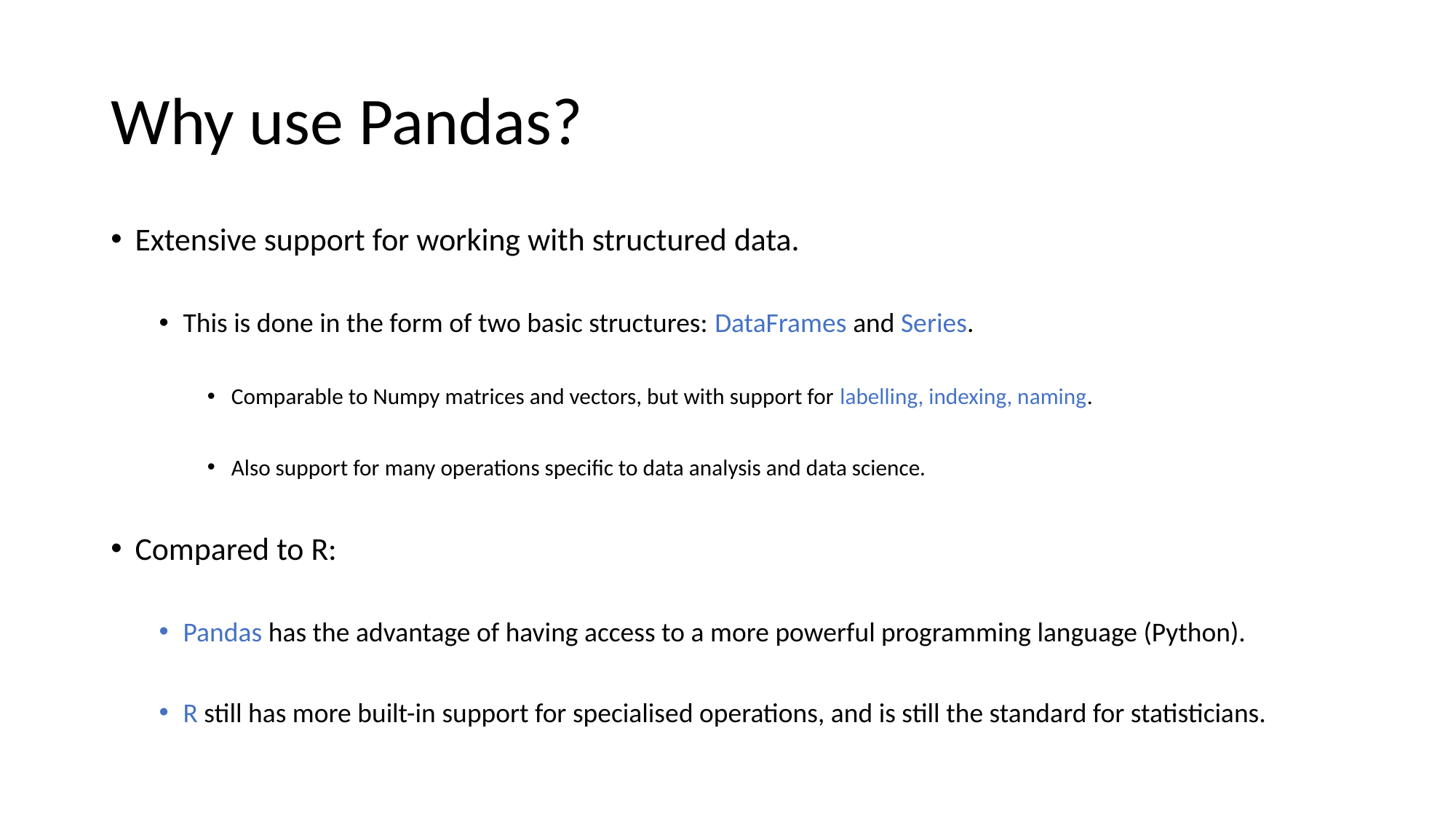

# Why use Pandas?
Extensive support for working with structured data.

This is done in the form of two basic structures: DataFrames and Series.

Comparable to Numpy matrices and vectors, but with support for labelling, indexing, naming.

Also support for many operations specific to data analysis and data science.

Compared to R:

Pandas has the advantage of having access to a more powerful programming language (Python).

R still has more built-in support for specialised operations, and is still the standard for statisticians.